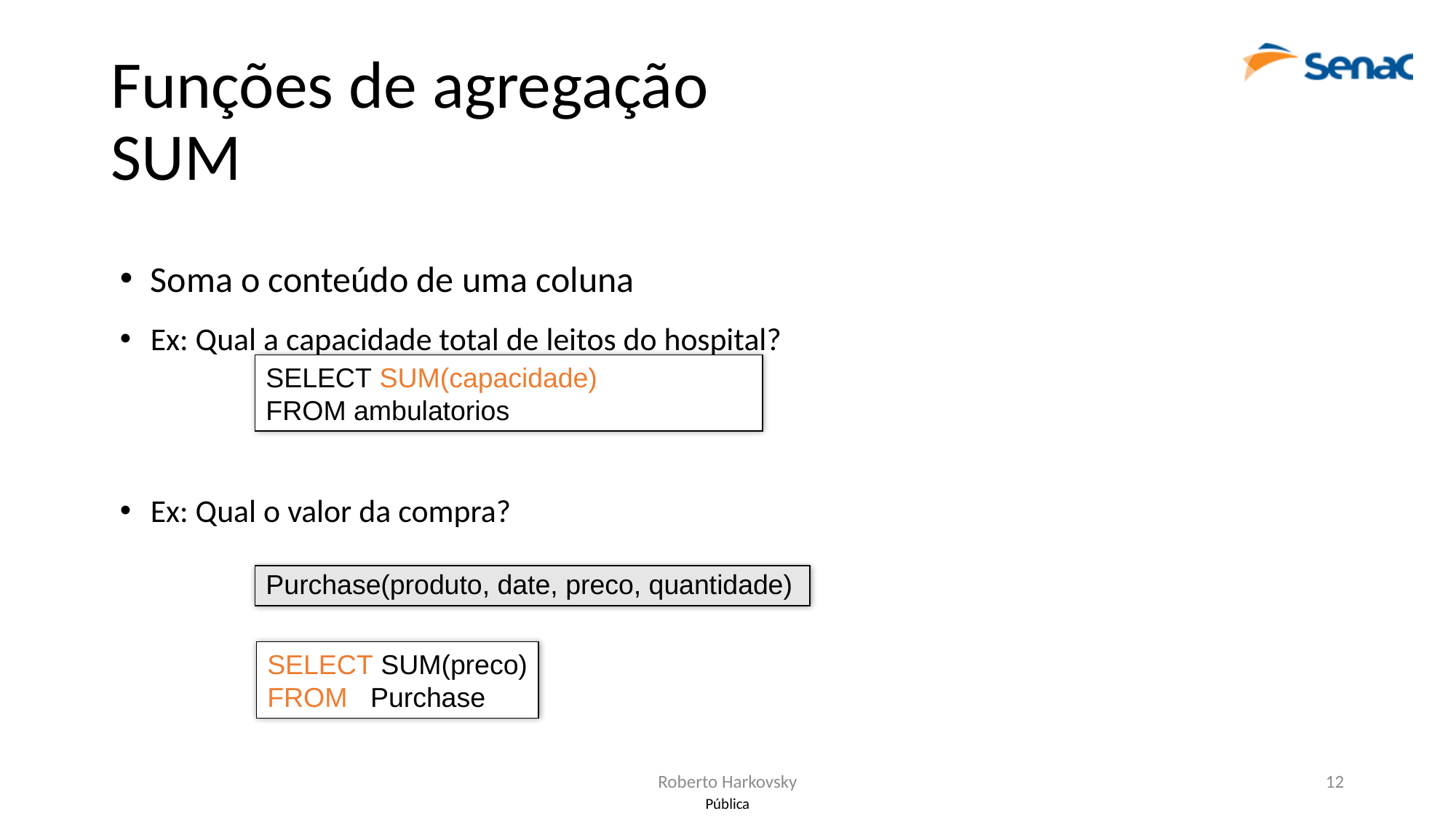

# Funções de agregação SUM
Soma o conteúdo de uma coluna
Ex: Qual a capacidade total de leitos do hospital?

Ex: Qual o valor da compra?
SELECT SUM(capacidade)
FROM ambulatorios
Purchase(produto, date, preco, quantidade)
SELECT SUM(preco)
FROM   Purchase
Roberto Harkovsky
12